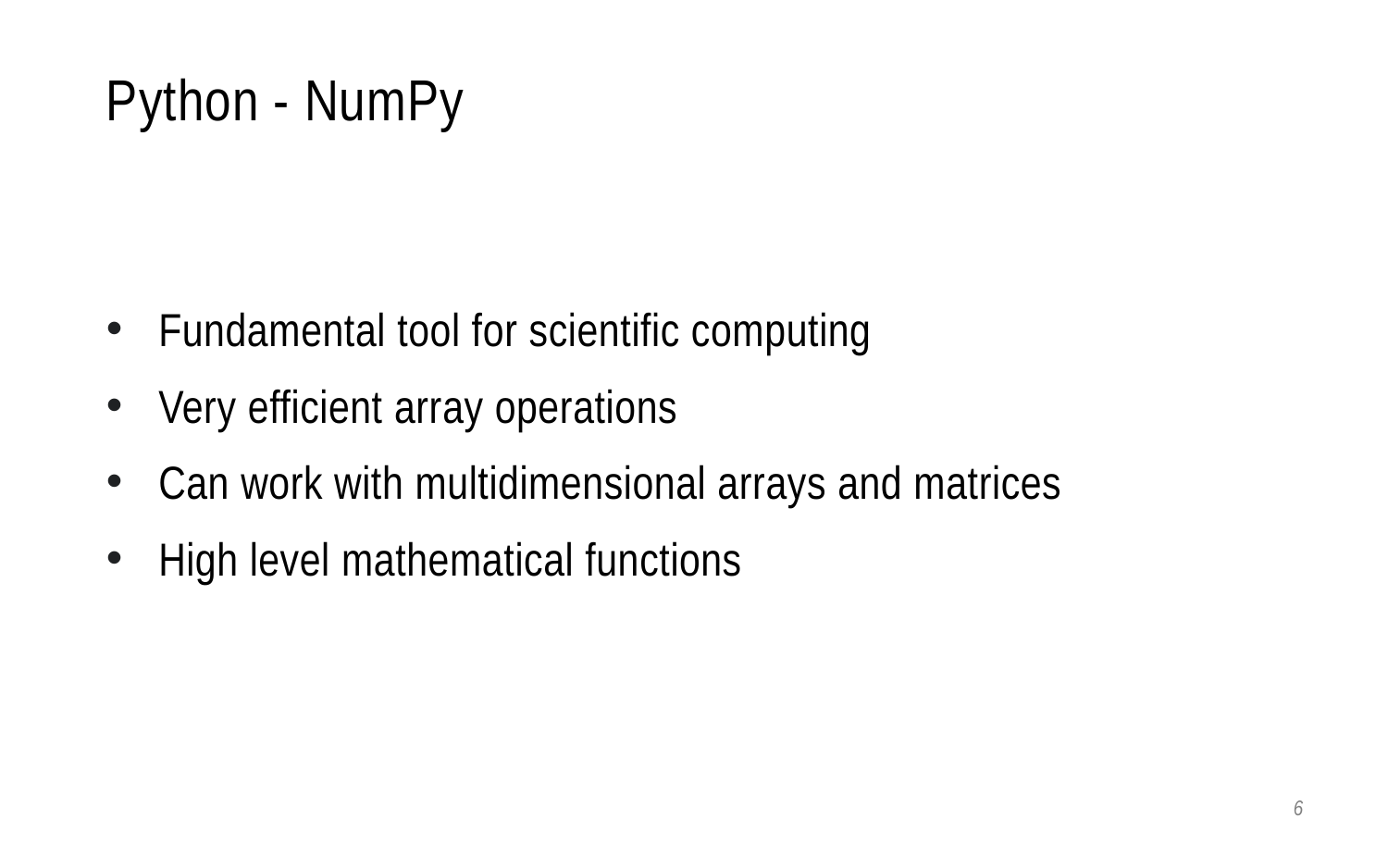

# Python - NumPy

Fundamental tool for scientific computing
Very efficient array operations
Can work with multidimensional arrays and matrices
High level mathematical functions